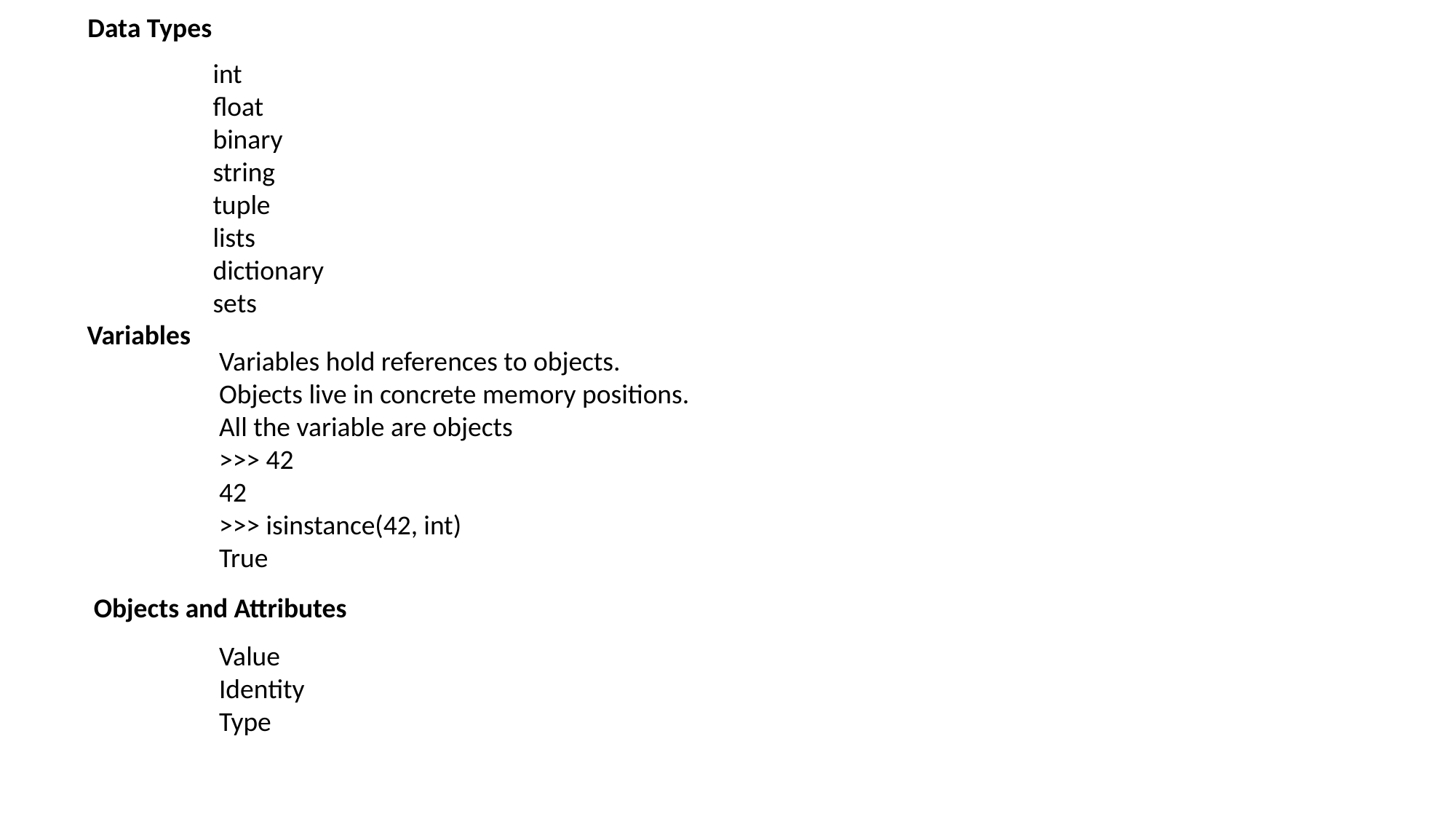

Data Types
int
float
binary
string
tuple
lists
dictionary
sets

Variables
Variables hold references to objects.
Objects live in concrete memory positions.
All the variable are objects
>>> 42
42
>>> isinstance(42, int)
True
Objects and Attributes
Value
Identity
Type